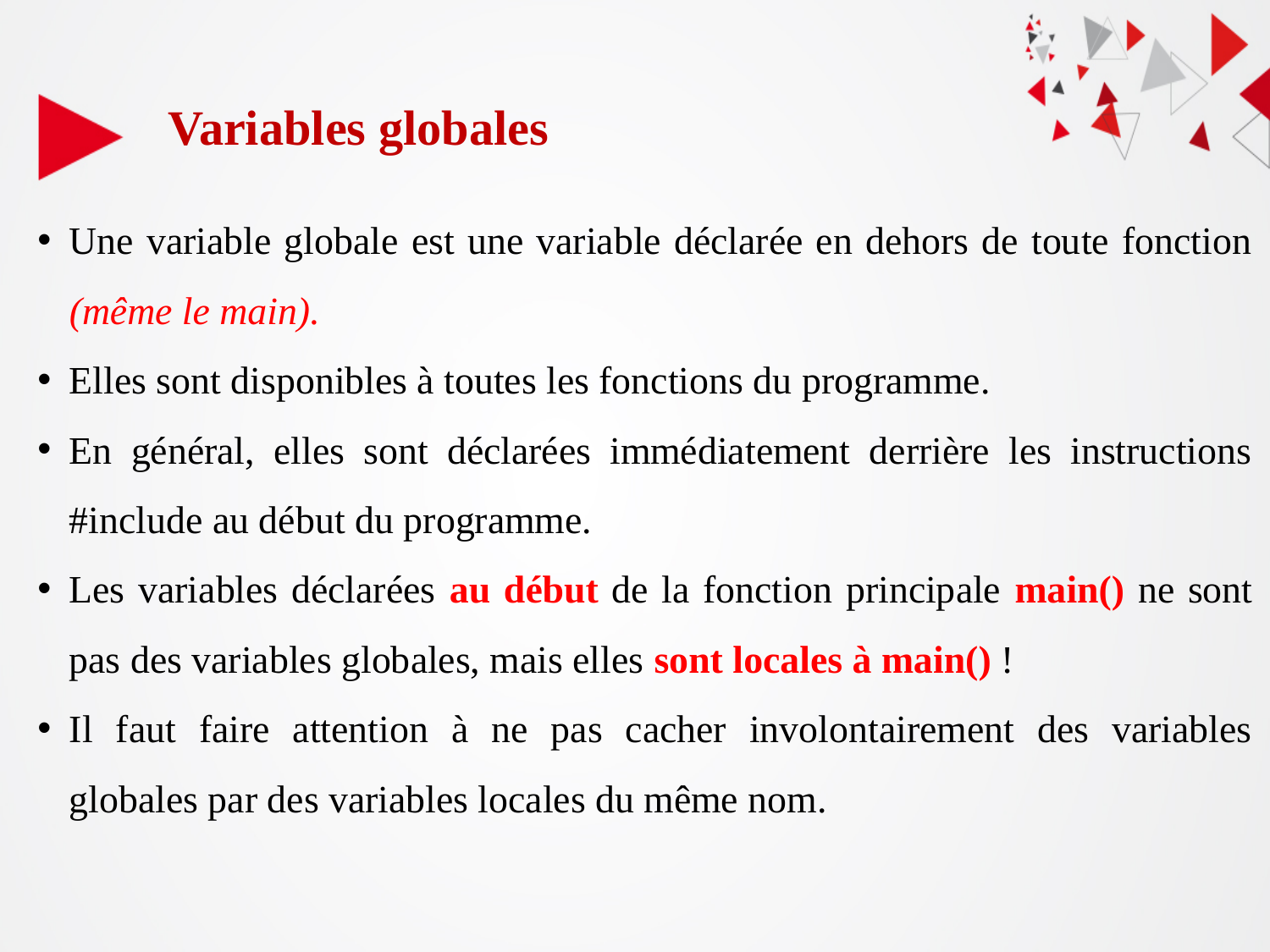

Variables globales
Une variable globale est une variable déclarée en dehors de toute fonction (même le main).
Elles sont disponibles à toutes les fonctions du programme.
En général, elles sont déclarées immédiatement derrière les instructions #include au début du programme.
Les variables déclarées au début de la fonction principale main() ne sont pas des variables globales, mais elles sont locales à main() !
Il faut faire attention à ne pas cacher involontairement des variables globales par des variables locales du même nom.
52